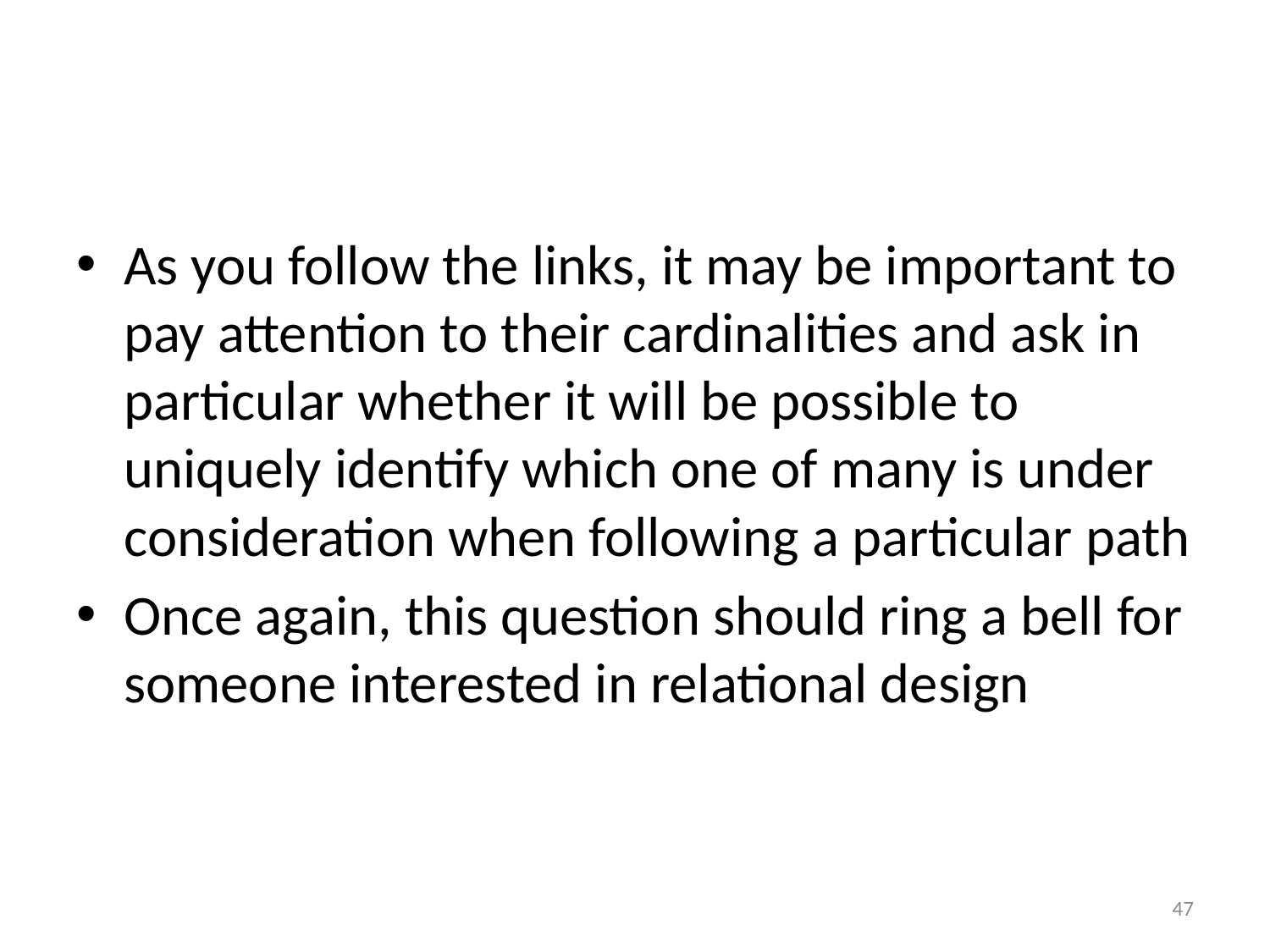

#
As you follow the links, it may be important to pay attention to their cardinalities and ask in particular whether it will be possible to uniquely identify which one of many is under consideration when following a particular path
Once again, this question should ring a bell for someone interested in relational design
47